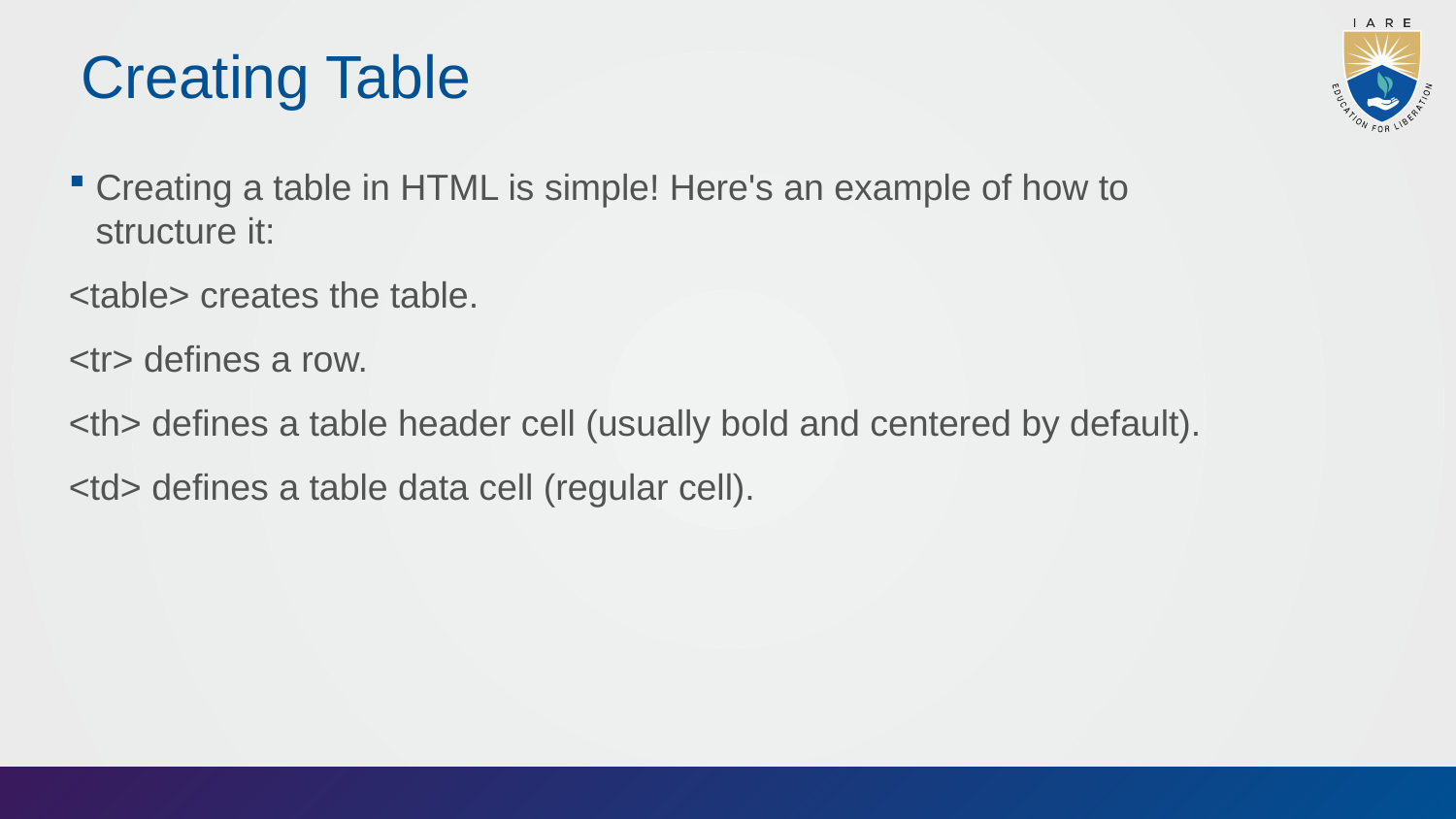

# Creating Table
Creating a table in HTML is simple! Here's an example of how to structure it:
<table> creates the table.
<tr> defines a row.
<th> defines a table header cell (usually bold and centered by default).
<td> defines a table data cell (regular cell).

2